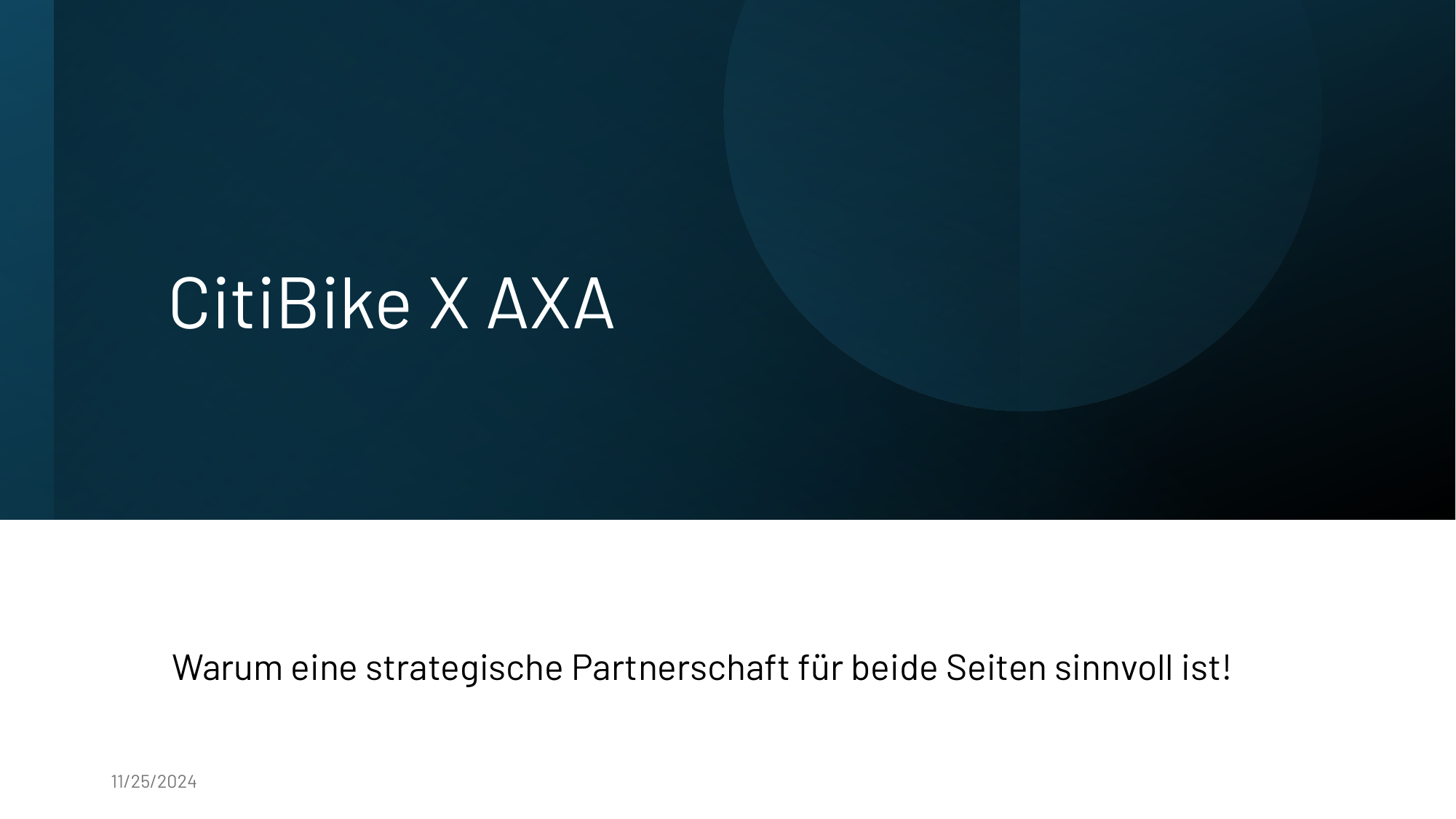

# CitiBike X AXA
Warum eine strategische Partnerschaft für beide Seiten sinnvoll ist!
11/25/2024
Leon Brochmann
1